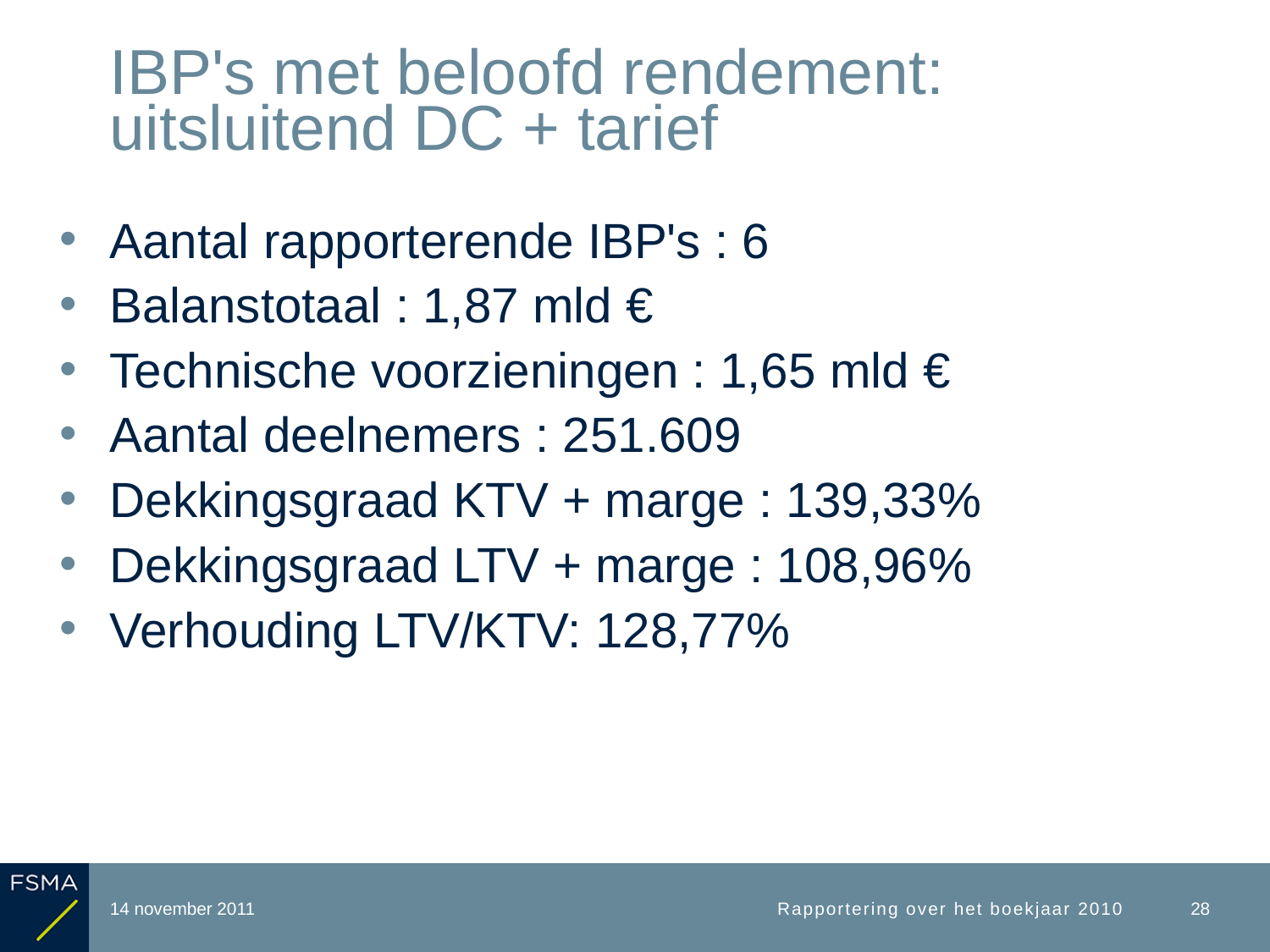

# IBP's met beloofd rendement: uitsluitend DC + tarief
Aantal rapporterende IBP's : 6
Balanstotaal : 1,87 mld €
Technische voorzieningen : 1,65 mld €
Aantal deelnemers : 251.609
Dekkingsgraad KTV + marge : 139,33%
Dekkingsgraad LTV + marge : 108,96%
Verhouding LTV/KTV: 128,77%

14 november 2011
Rapportering over het boekjaar 2010
28